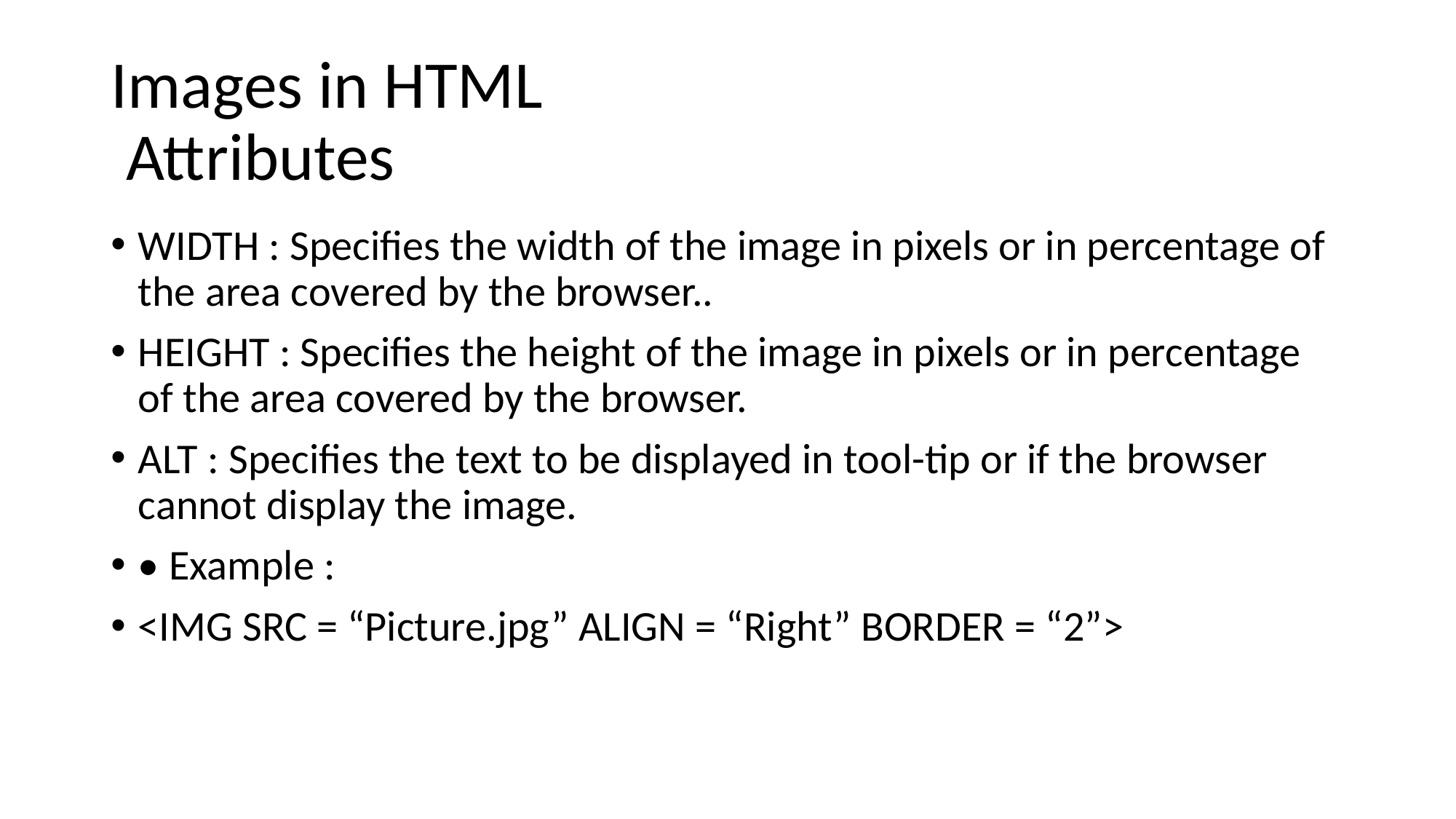

# Images in HTML Attributes
WIDTH : Specifies the width of the image in pixels or in percentage of the area covered by the browser..
HEIGHT : Specifies the height of the image in pixels or in percentage of the area covered by the browser.
ALT : Specifies the text to be displayed in tool-tip or if the browser cannot display the image.
• Example :
<IMG SRC = “Picture.jpg” ALIGN = “Right” BORDER = “2”>